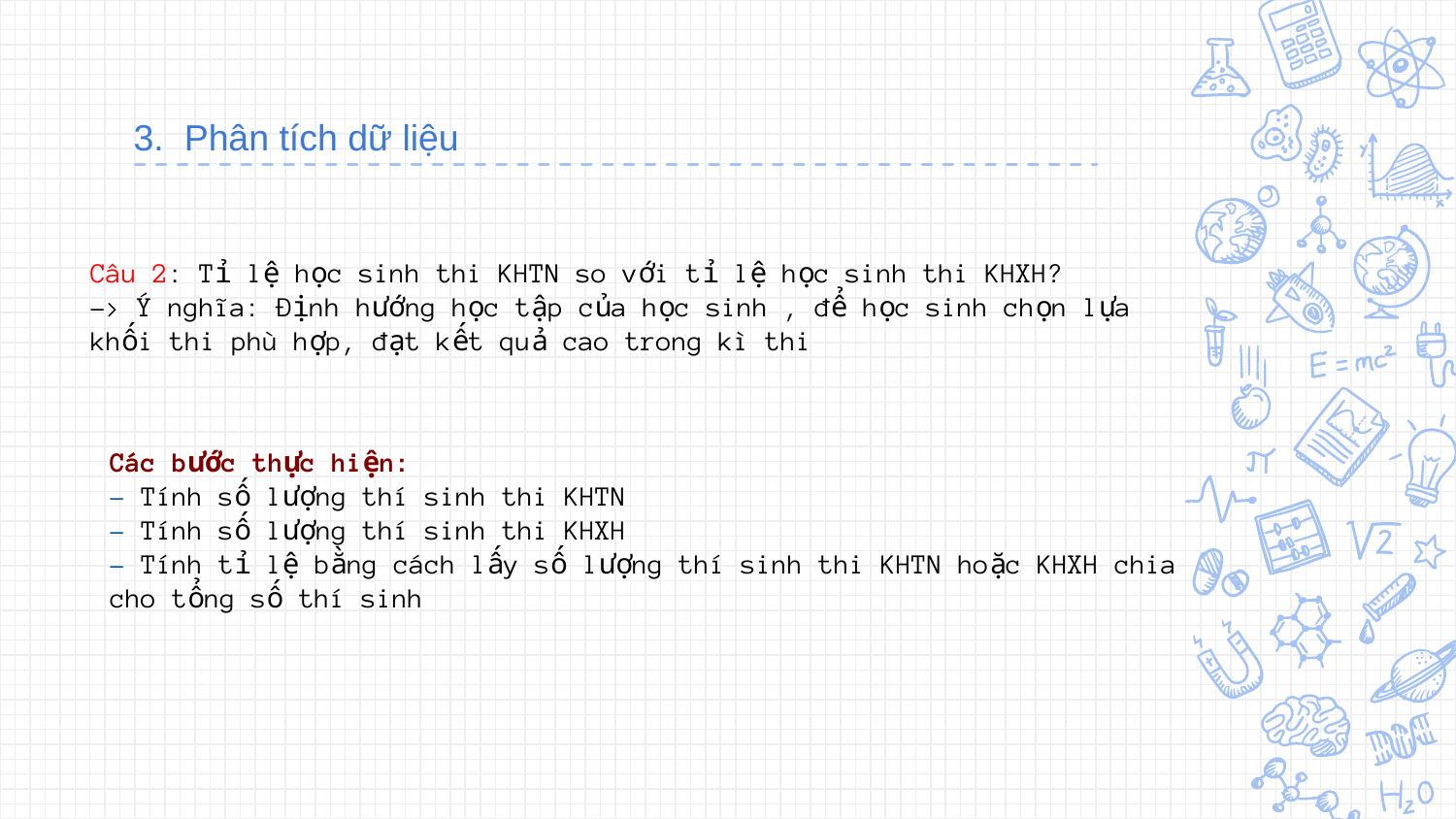

# 3.  Phân tích dữ liệu
Câu 2: Tỉ lệ học sinh thi KHTN so với tỉ lệ học sinh thi KHXH?
-> Ý nghĩa: Định hướng học tập của học sinh , để học sinh chọn lựa khối thi phù hợp, đạt kết quả cao trong kì thi

Các bước thực hiện:
- Tính số lượng thí sinh thi KHTN
- Tính số lượng thí sinh thi KHXH
- Tính tỉ lệ bằng cách lấy số lượng thí sinh thi KHTN hoặc KHXH chia cho tổng số thí sinh

16